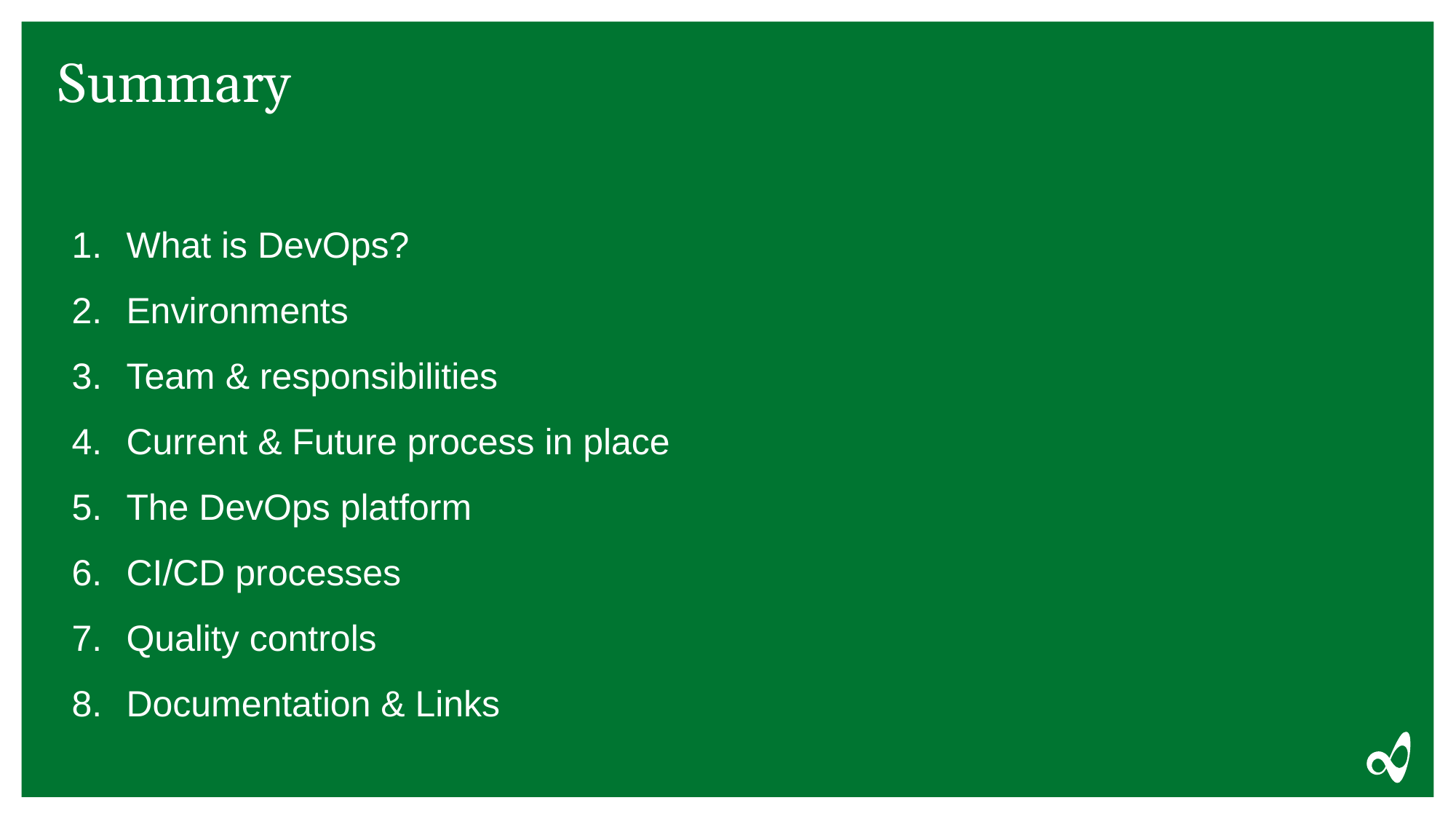

# Summary

What is DevOps?
Environments
Team & responsibilities
Current & Future process in place
The DevOps platform
CI/CD processes
Quality controls
Documentation & Links